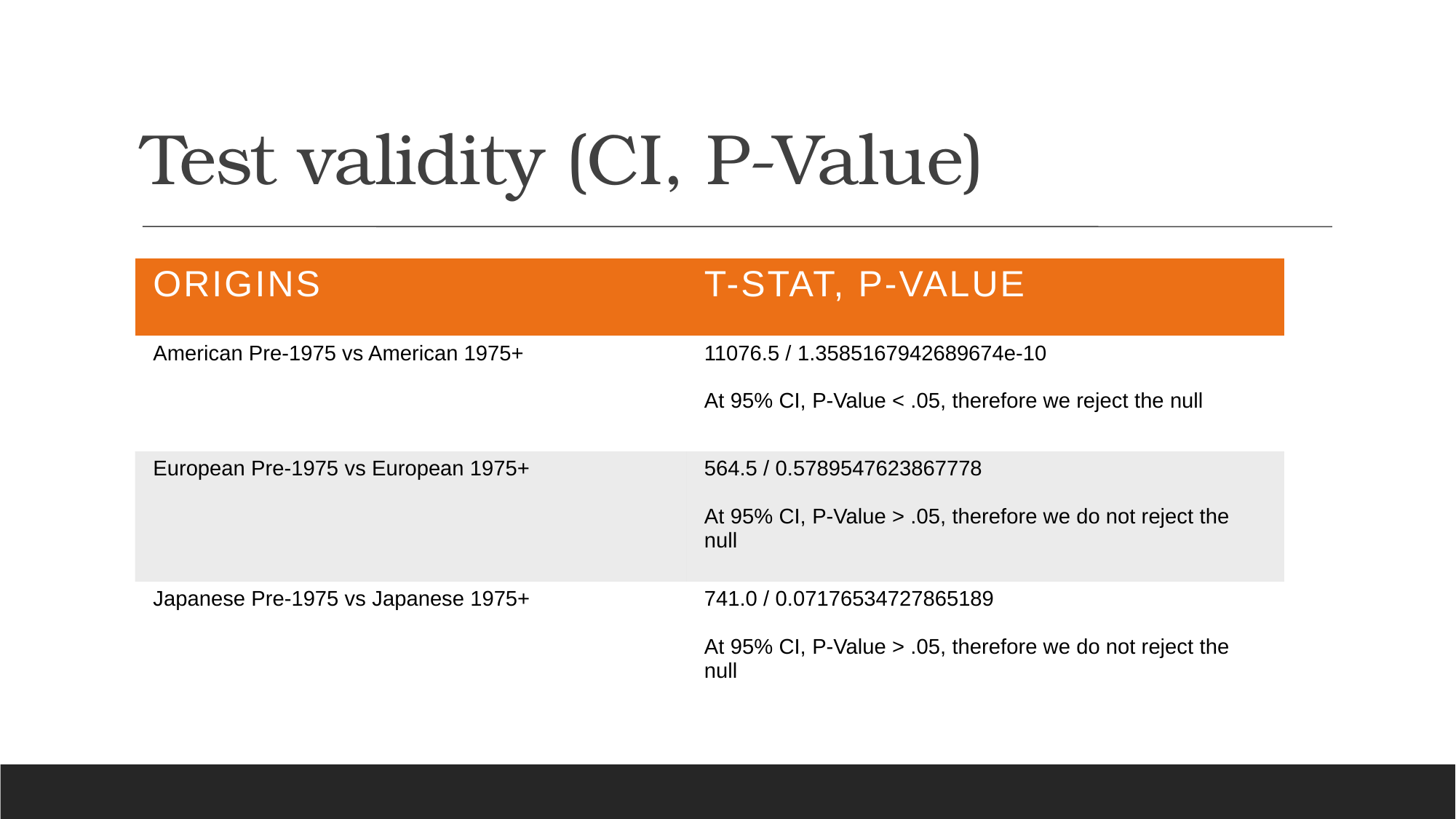

Test validity (CI, P-Value)
| oRIGINs | T-sTAT, p-vALUE |
| --- | --- |
| American Pre-1975 vs American 1975+ | 11076.5 / 1.3585167942689674e-10 At 95% CI, P-Value < .05, therefore we reject the null |
| European Pre-1975 vs European 1975+ | 564.5 / 0.5789547623867778 At 95% CI, P-Value > .05, therefore we do not reject the null |
| Japanese Pre-1975 vs Japanese 1975+ | 741.0 / 0.07176534727865189 At 95% CI, P-Value > .05, therefore we do not reject the null |